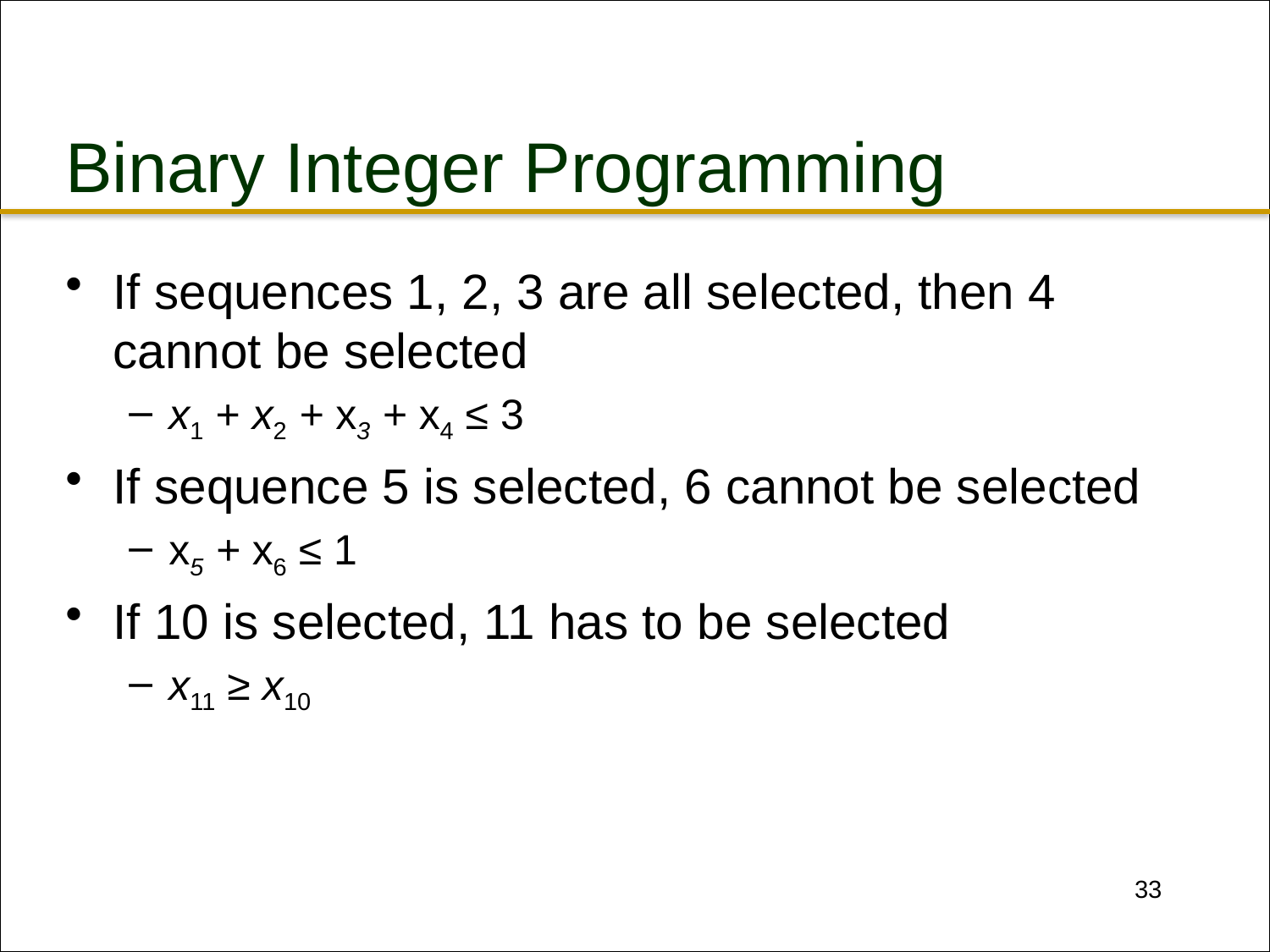

# Binary Integer Programming
If sequences 1, 2, 3 are all selected, then 4 cannot be selected
x1 + x2 + x3 + x4 ≤ 3
If sequence 5 is selected, 6 cannot be selected
x5 + x6 ≤ 1
If 10 is selected, 11 has to be selected
x11 ≥ x10

33